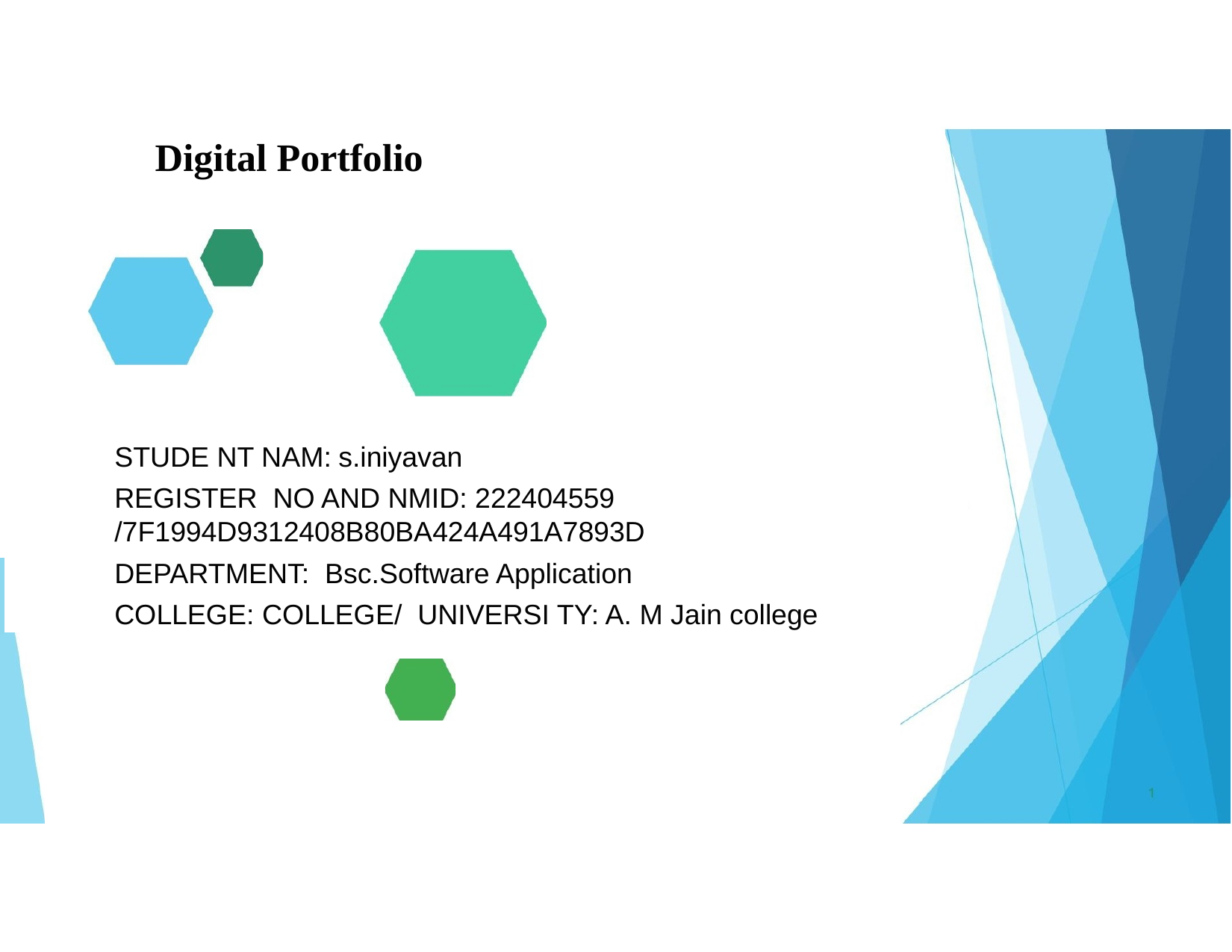

Digital Portfolio

STUDE NT NAM:	s.iniyavan
REGISTER  NO AND NMID: 222404559 /7F1994D9312408B80BA424A491A7893D
DEPARTMENT:  Bsc.Software Application
COLLEGE: COLLEGE/  UNIVERSI TY: A. M Jain college